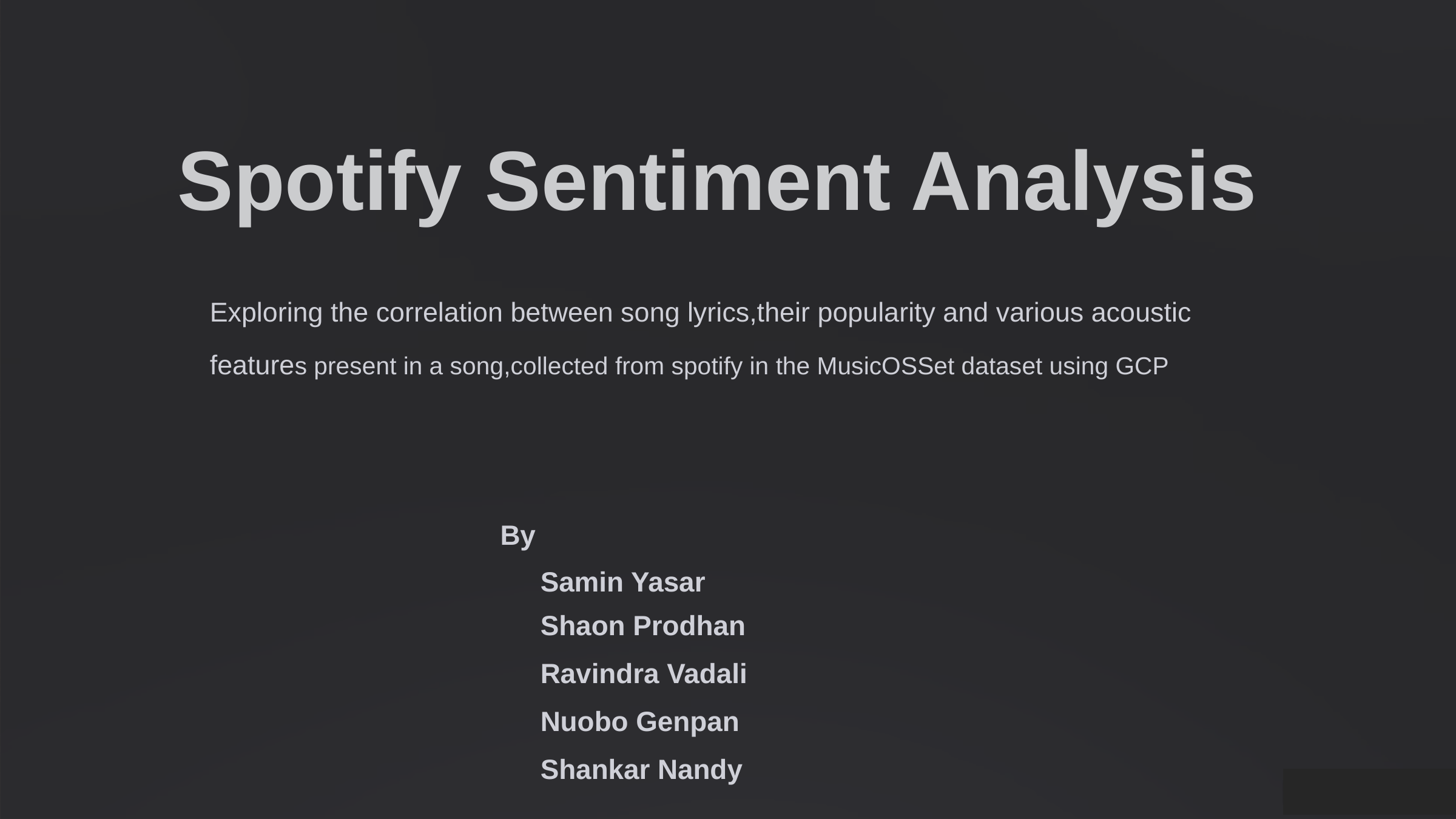

Spotify Sentiment Analysis
Exploring the correlation between song lyrics,their popularity and various acoustic features present in a song,collected from spotify in the MusicOSSet dataset using GCP
By
Samin Yasar
Shaon Prodhan
Ravindra Vadali
Nuobo Genpan
Shankar Nandy